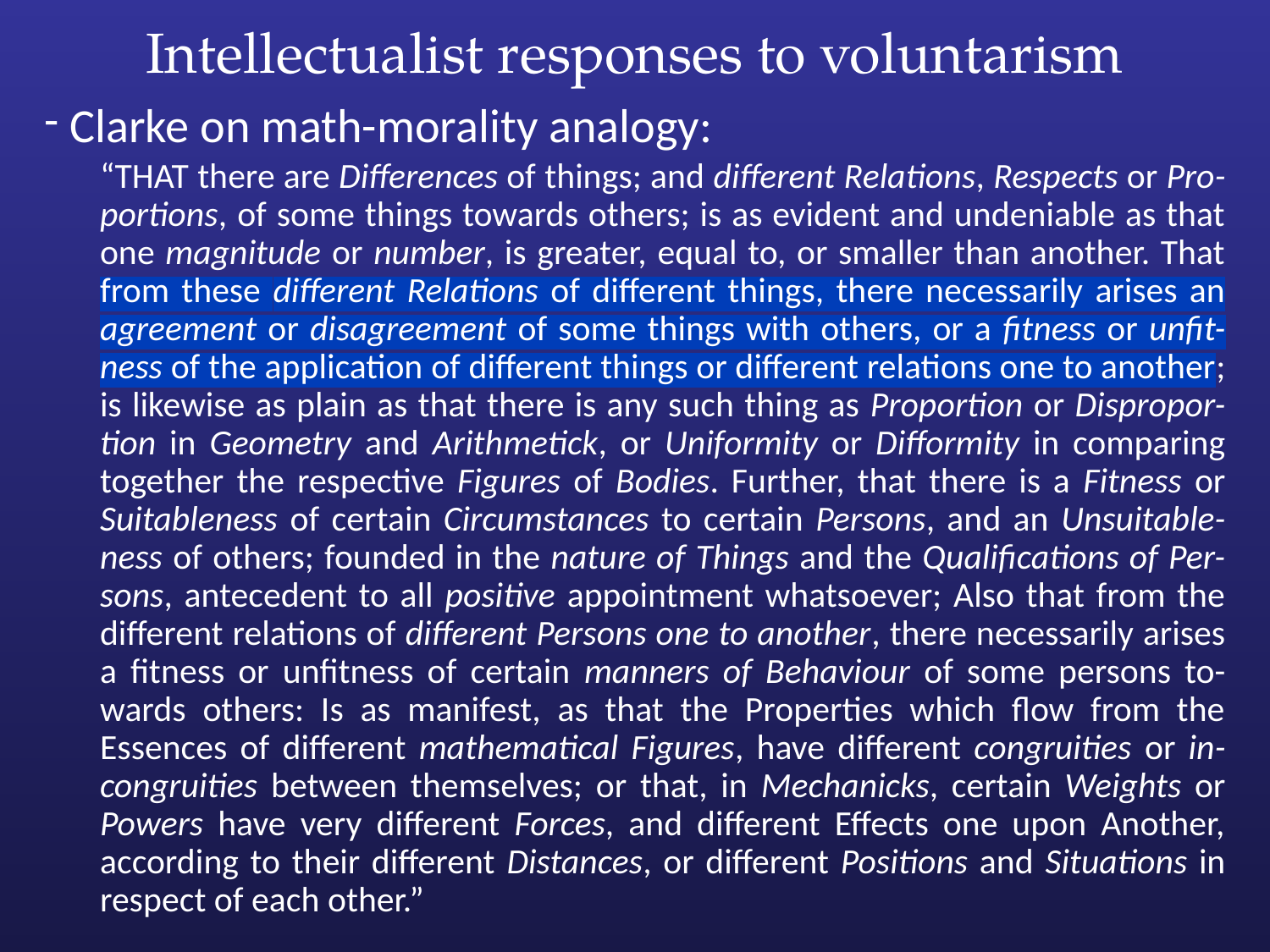

# Intellectualist responses to voluntarism
Clarke on math-morality analogy:
“THAT there are Differences of things; and different Relations, Respects or Pro-portions, of some things towards others; is as evident and undeniable as that one magnitude or number, is greater, equal to, or smaller than another. That from these different Relations of different things, there necessarily arises an agreement or disagreement of some things with others, or a fitness or unfit-ness of the application of different things or different relations one to another; is likewise as plain as that there is any such thing as Proportion or Dispropor-tion in Geometry and Arithmetick, or Uniformity or Difformity in comparing together the respective Figures of Bodies. Further, that there is a Fitness or Suitableness of certain Circumstances to certain Persons, and an Unsuitable-ness of others; founded in the nature of Things and the Qualifications of Per-sons, antecedent to all positive appointment whatsoever; Also that from the different relations of different Persons one to another, there necessarily arises a fitness or unfitness of certain manners of Behaviour of some persons to-wards others: Is as manifest, as that the Properties which flow from the Essences of different mathematical Figures, have different congruities or in-congruities between themselves; or that, in Mechanicks, certain Weights or Powers have very different Forces, and different Effects one upon Another, according to their different Distances, or different Positions and Situations in respect of each other.”